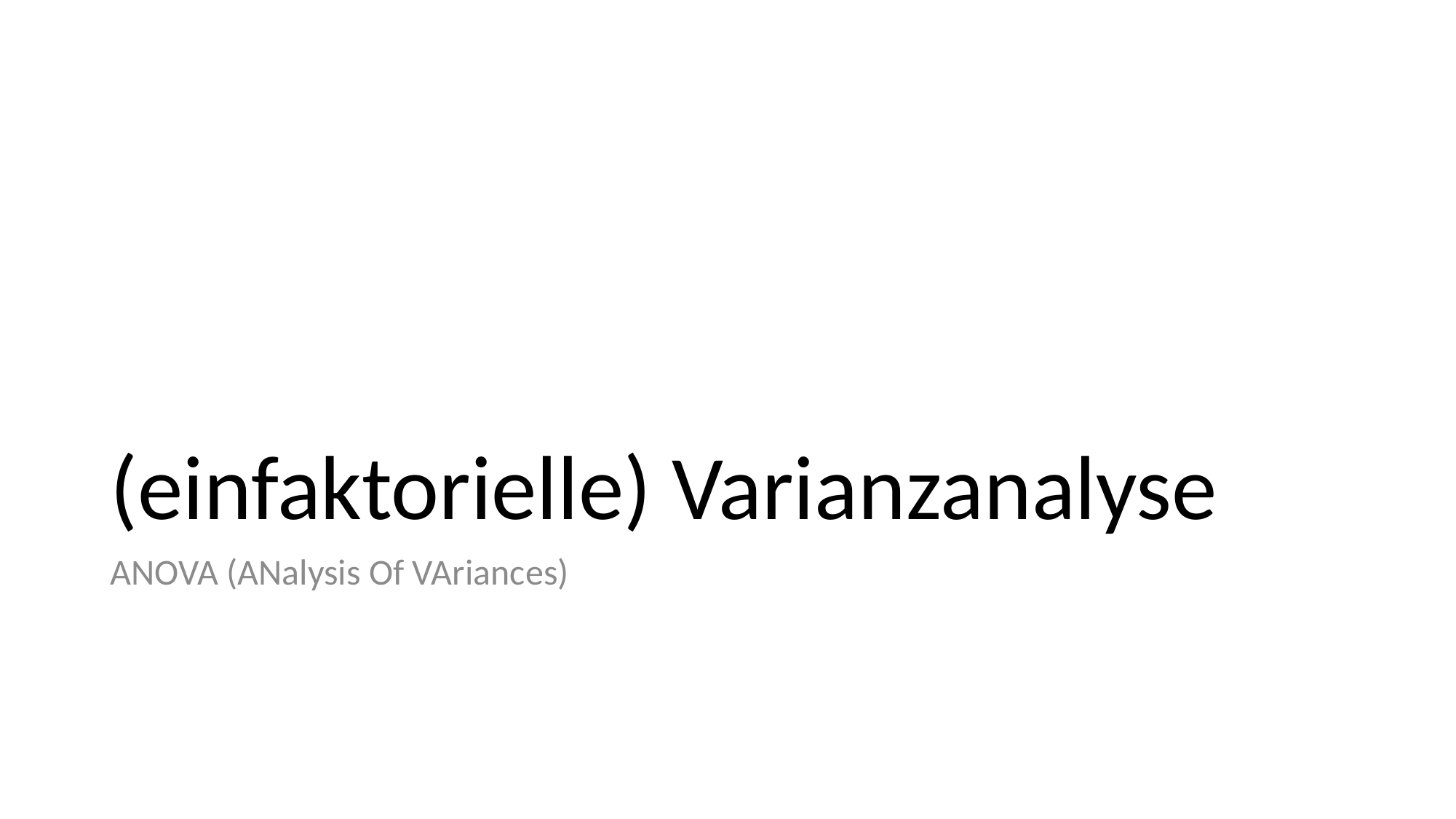

# (einfaktorielle) Varianzanalyse
ANOVA (ANalysis Of VAriances)